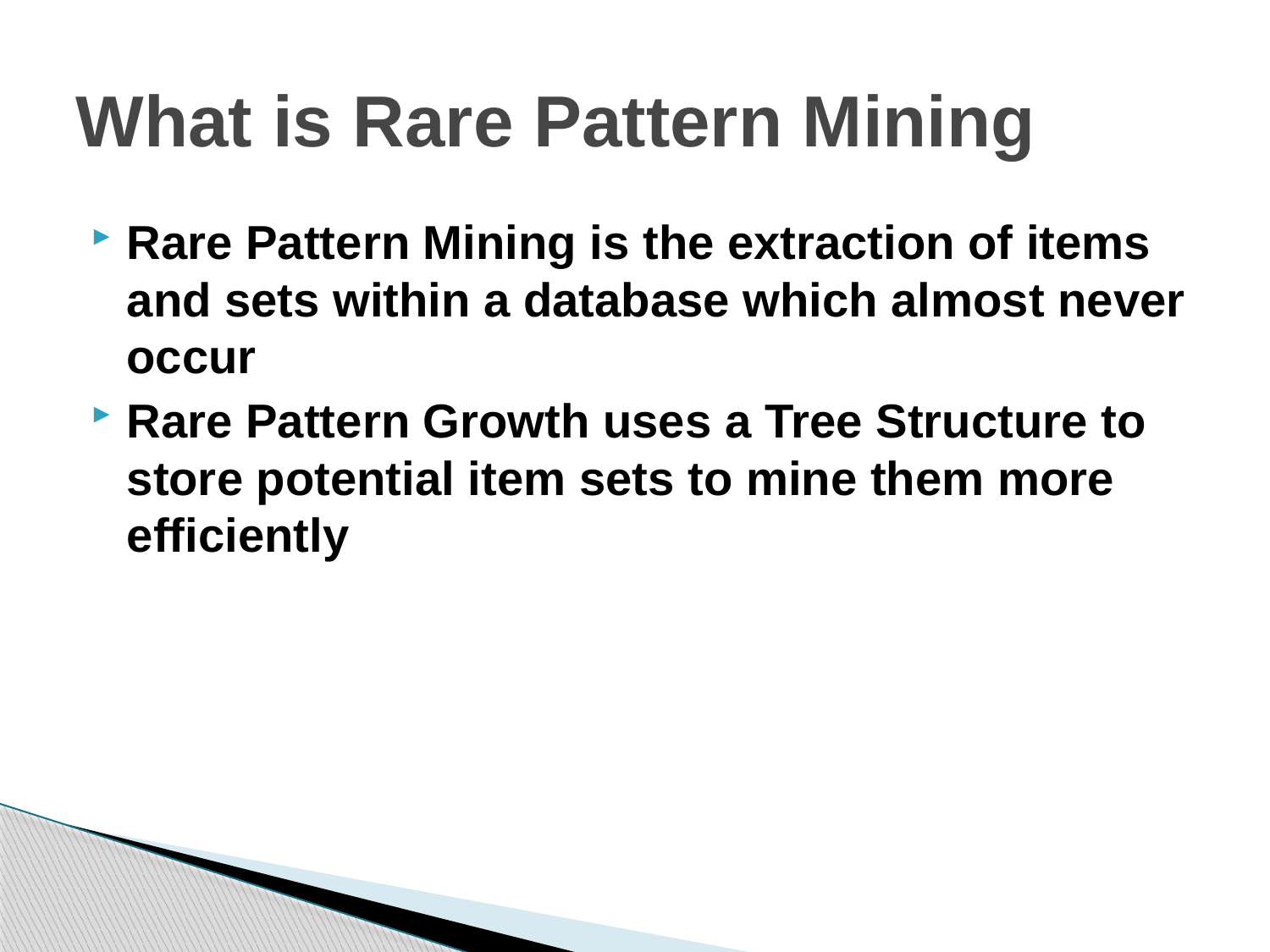

# What is Rare Pattern Mining
Rare Pattern Mining is the extraction of items and sets within a database which almost never occur
Rare Pattern Growth uses a Tree Structure to store potential item sets to mine them more efficiently